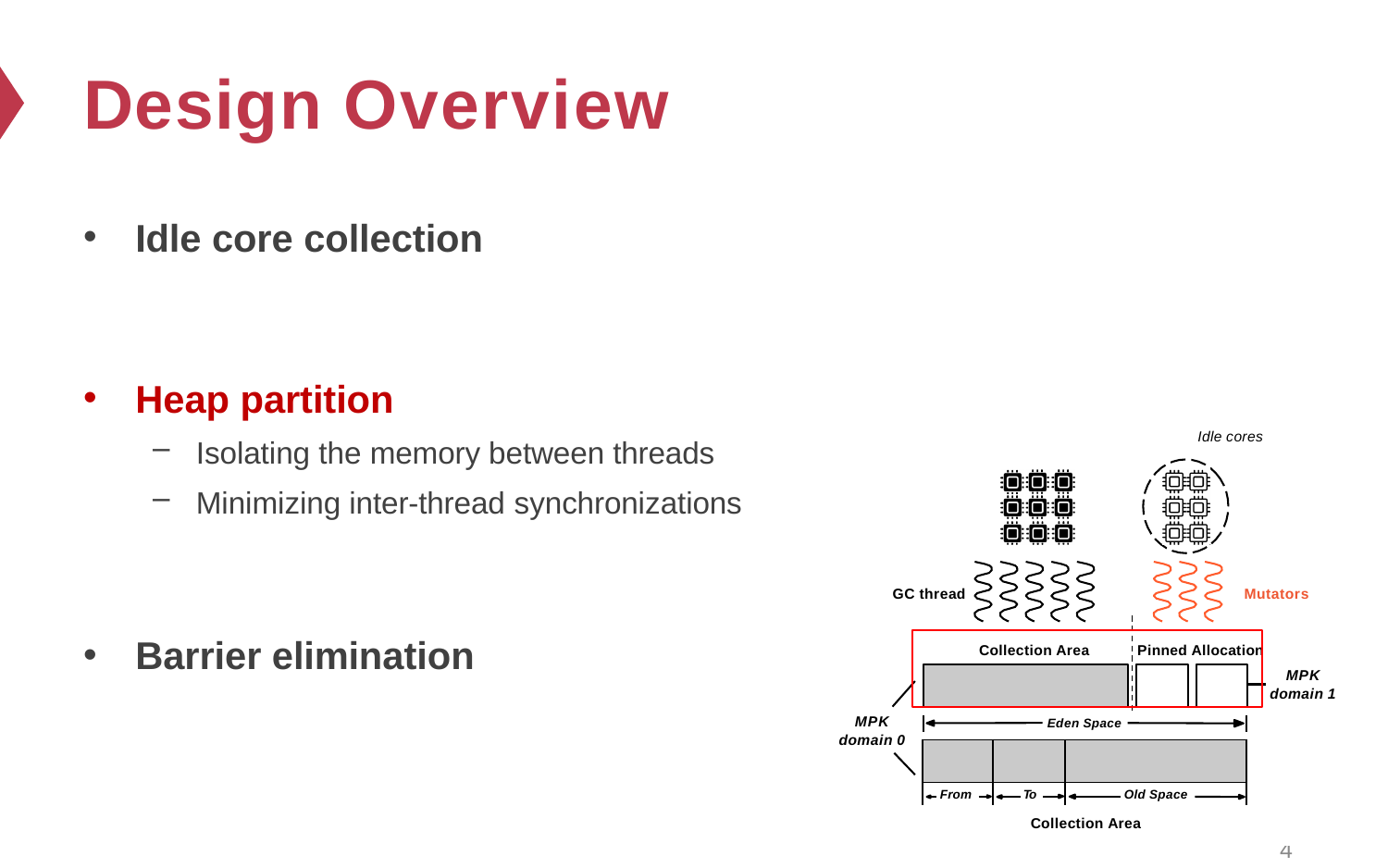

# Design Overview
Idle core collection

Heap partition

Isolating the memory between threads
Minimizing inter-thread synchronizations
Idle cores

GC thread
Mutators
Barrier elimination

Collection Area
Pinned Allocation
MPK
domain 1

MPK
domain 0
Eden Space

|  |  |  |
| --- | --- | --- |
| From | To | Old Space |

Collection Area
24